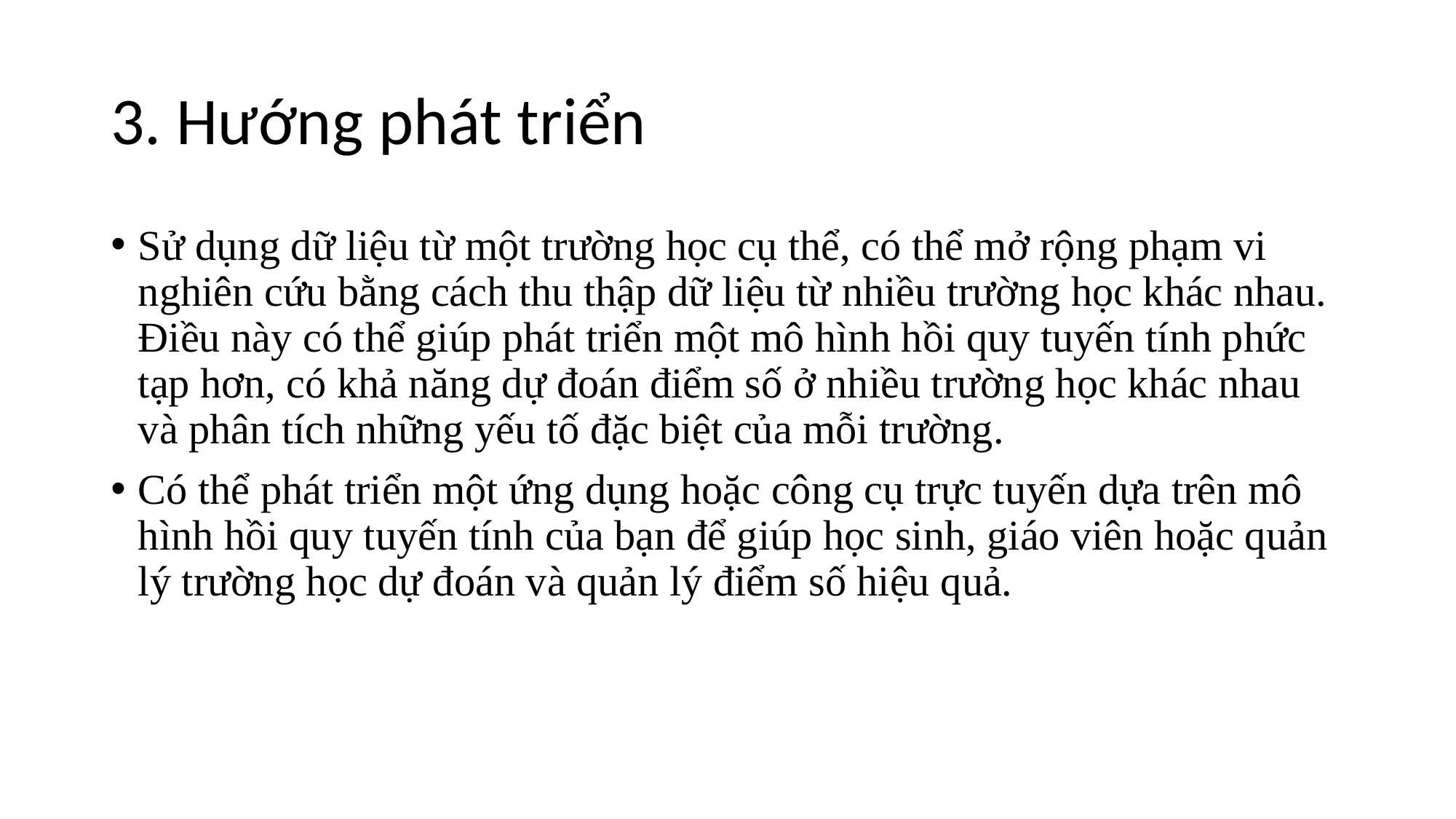

# 3. Hướng phát triển
Sử dụng dữ liệu từ một trường học cụ thể, có thể mở rộng phạm vi nghiên cứu bằng cách thu thập dữ liệu từ nhiều trường học khác nhau. Điều này có thể giúp phát triển một mô hình hồi quy tuyến tính phức tạp hơn, có khả năng dự đoán điểm số ở nhiều trường học khác nhau và phân tích những yếu tố đặc biệt của mỗi trường.
Có thể phát triển một ứng dụng hoặc công cụ trực tuyến dựa trên mô hình hồi quy tuyến tính của bạn để giúp học sinh, giáo viên hoặc quản lý trường học dự đoán và quản lý điểm số hiệu quả.